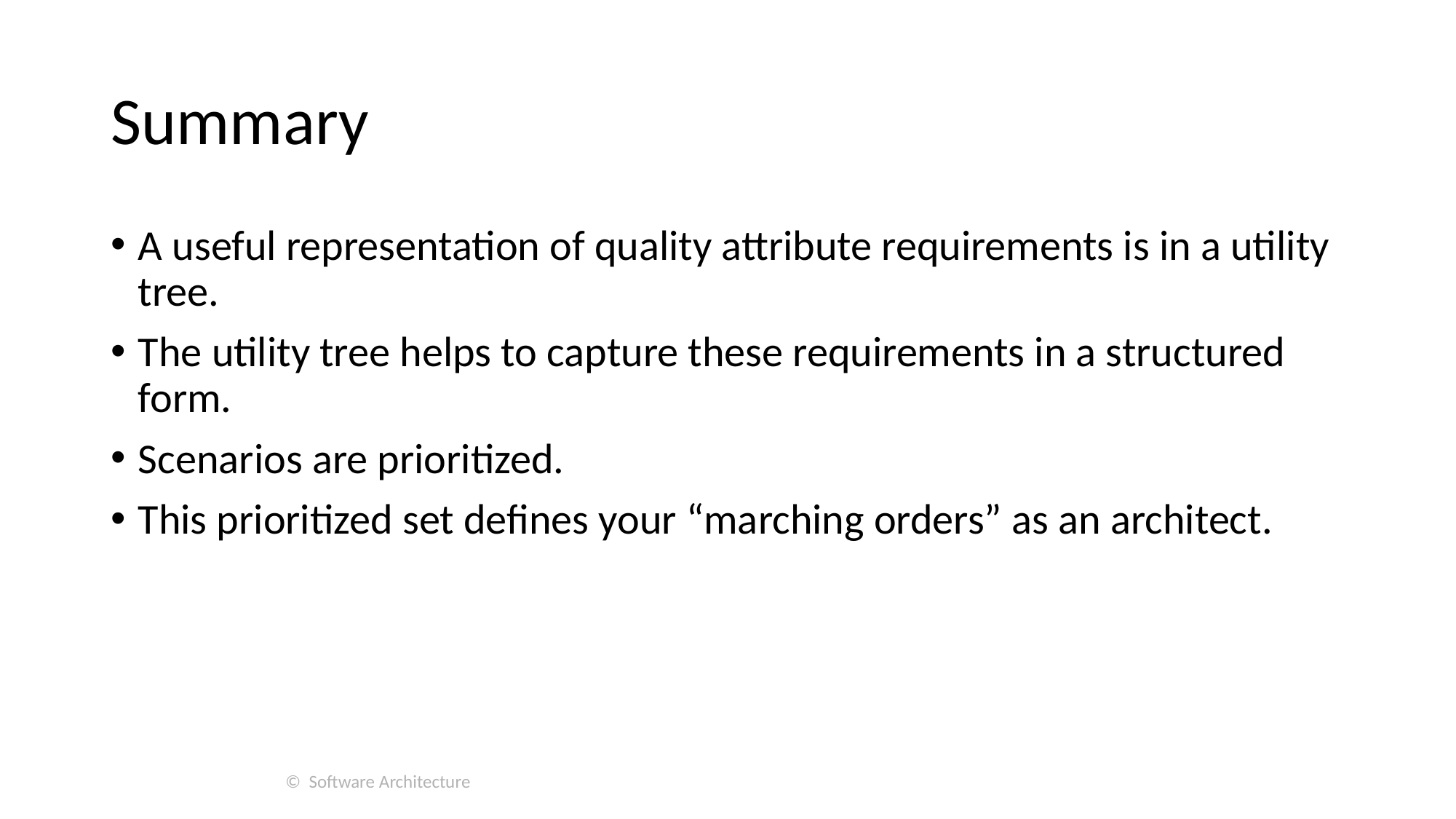

# Summary
A useful representation of quality attribute requirements is in a utility tree.
The utility tree helps to capture these requirements in a structured form.
Scenarios are prioritized.
This prioritized set defines your “marching orders” as an architect.

©  Software Architecture